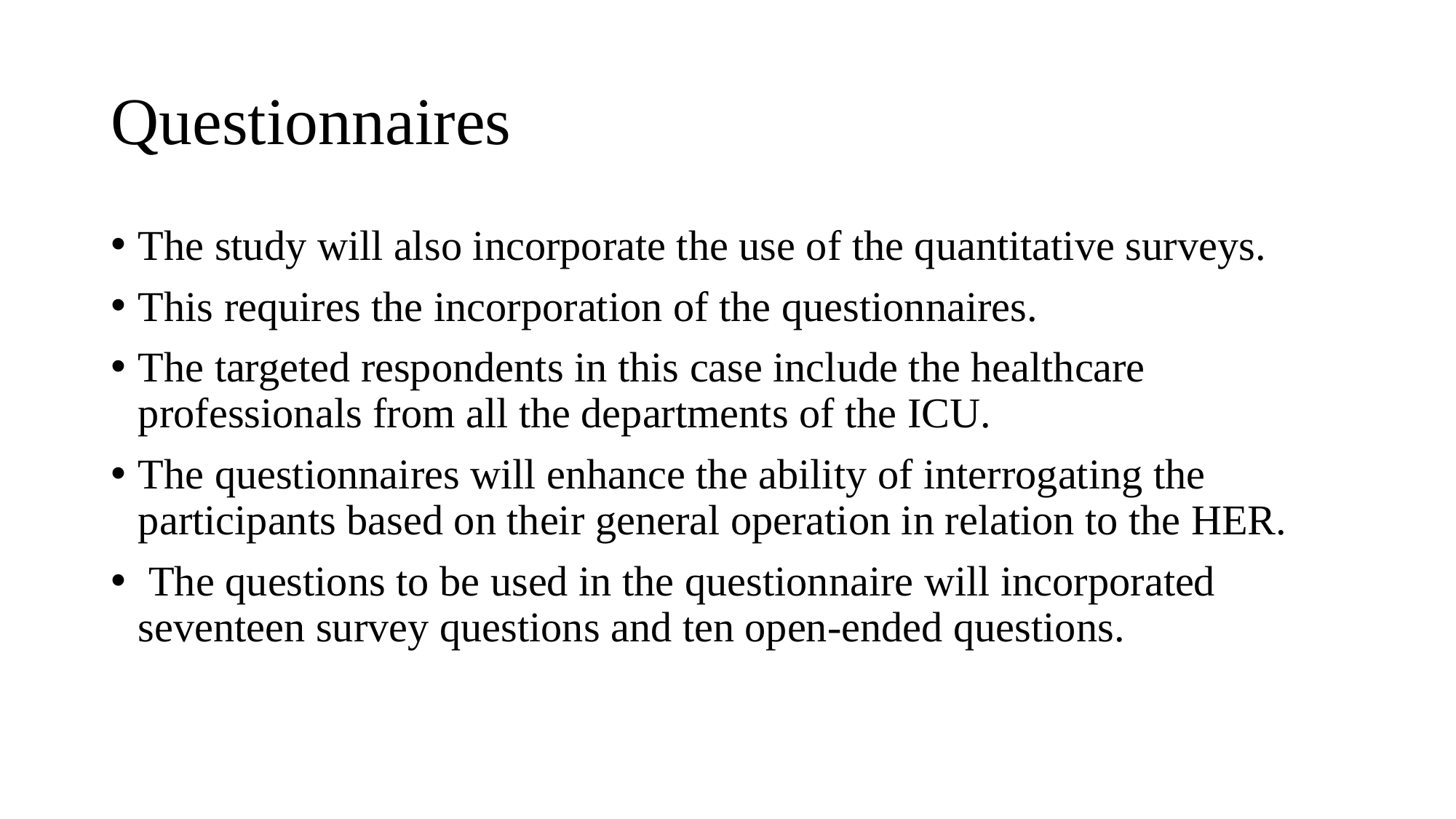

# Questionnaires
The study will also incorporate the use of the quantitative surveys.
This requires the incorporation of the questionnaires.
The targeted respondents in this case include the healthcare professionals from all the departments of the ICU.
The questionnaires will enhance the ability of interrogating the participants based on their general operation in relation to the HER.
 The questions to be used in the questionnaire will incorporated seventeen survey questions and ten open-ended questions.